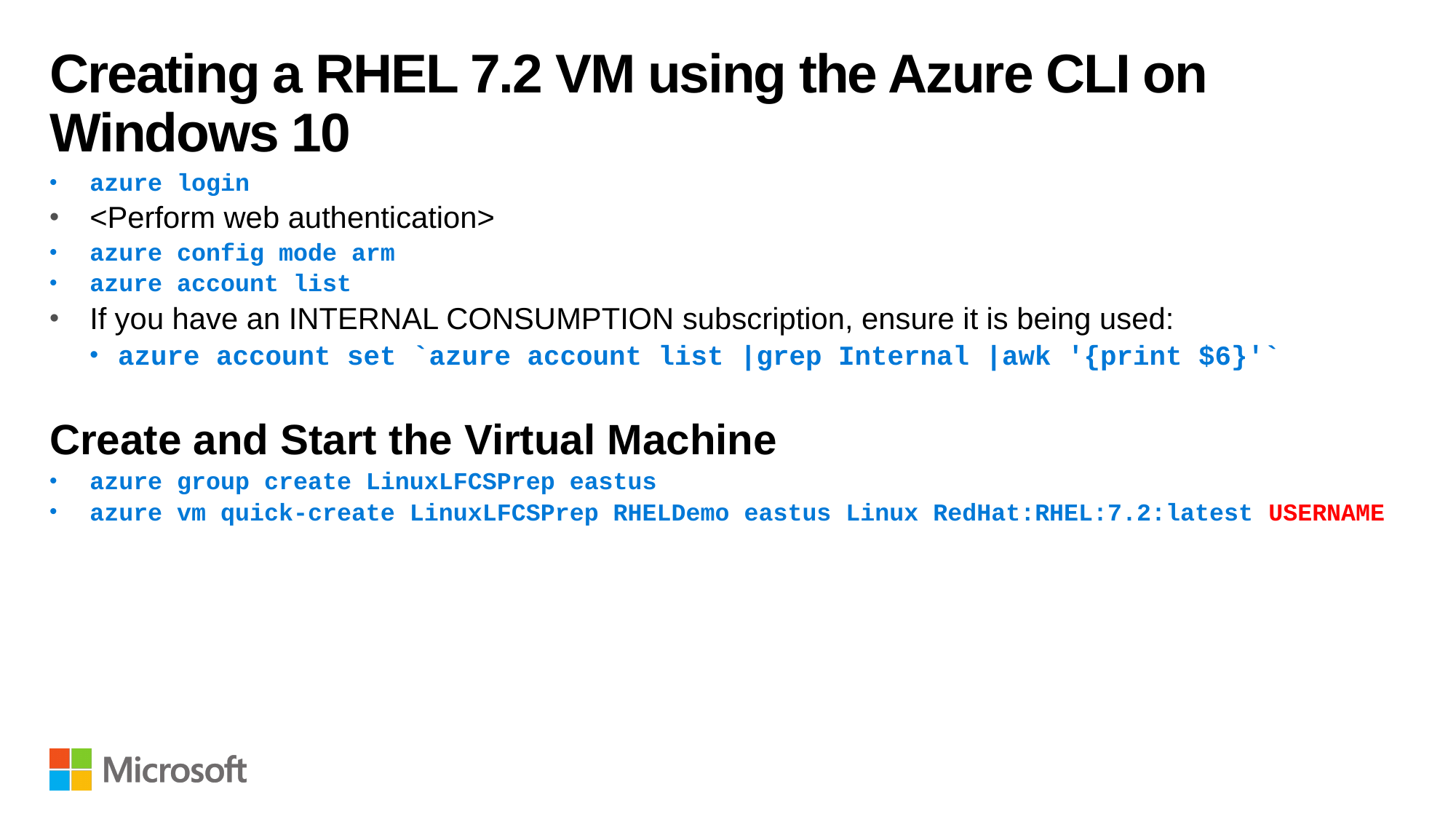

# Creating a RHEL 7.2 VM using the Azure CLI on Windows 10
azure login
<Perform web authentication>
azure config mode arm
azure account list
If you have an INTERNAL CONSUMPTION subscription, ensure it is being used:
azure account set `azure account list |grep Internal |awk '{print $6}'`

Create and Start the Virtual Machine
azure group create LinuxLFCSPrep eastus
azure vm quick-create LinuxLFCSPrep RHELDemo eastus Linux RedHat:RHEL:7.2:latest USERNAME